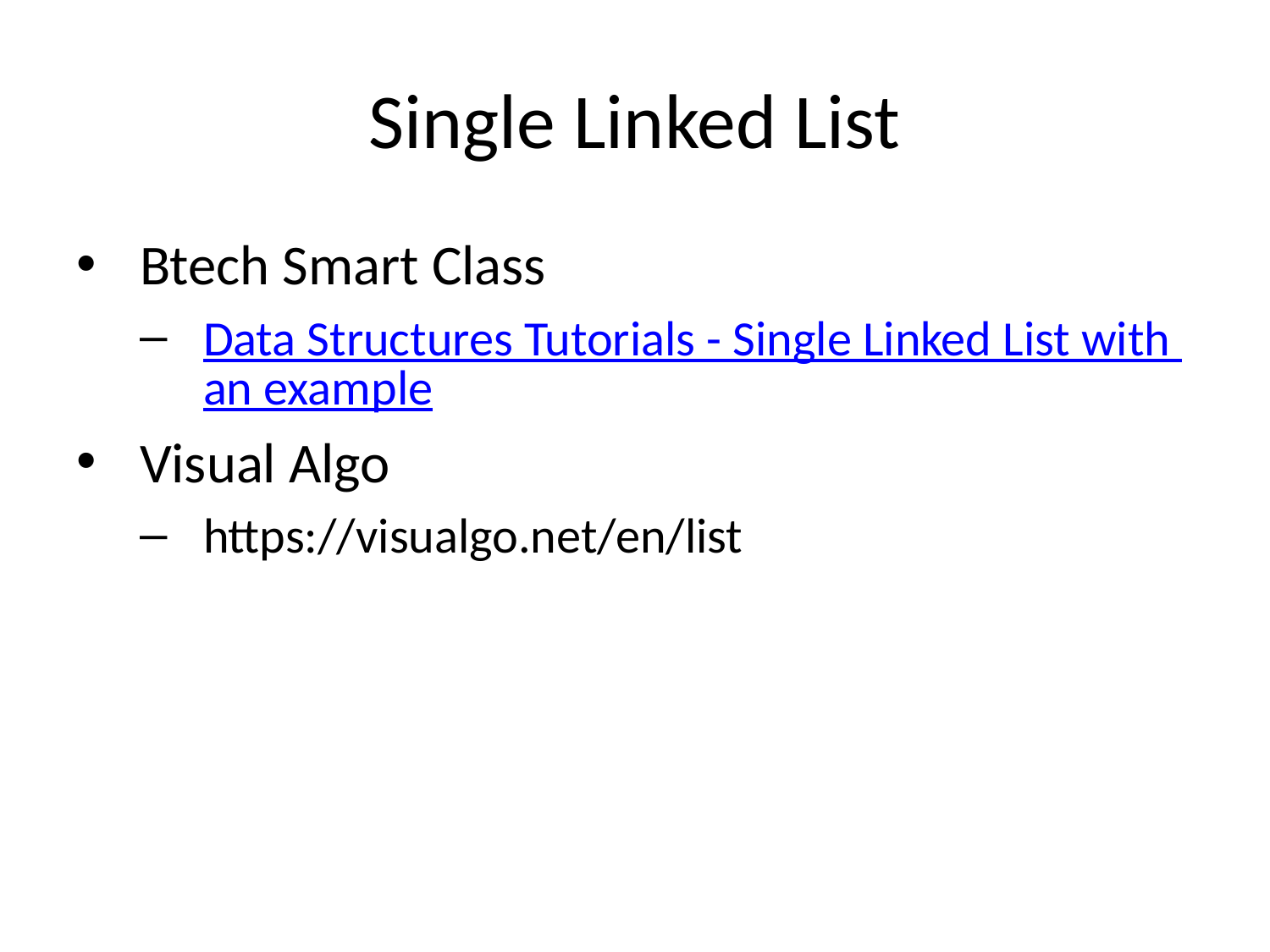

# Single Linked List
Btech Smart Class
Data Structures Tutorials - Single Linked List with an example
Visual Algo
https://visualgo.net/en/list